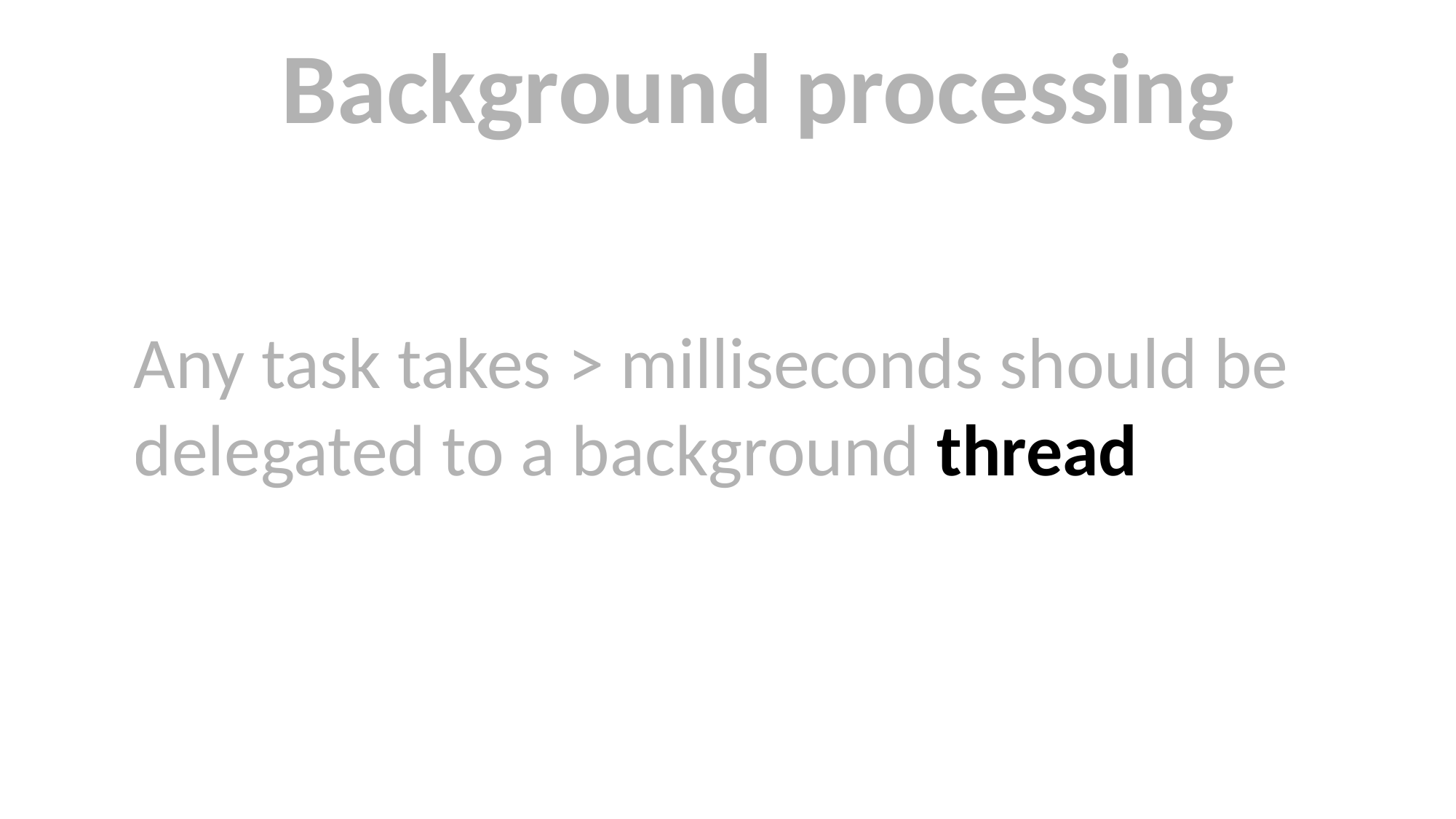

Background processing
Any task takes > milliseconds should be delegated to a background thread